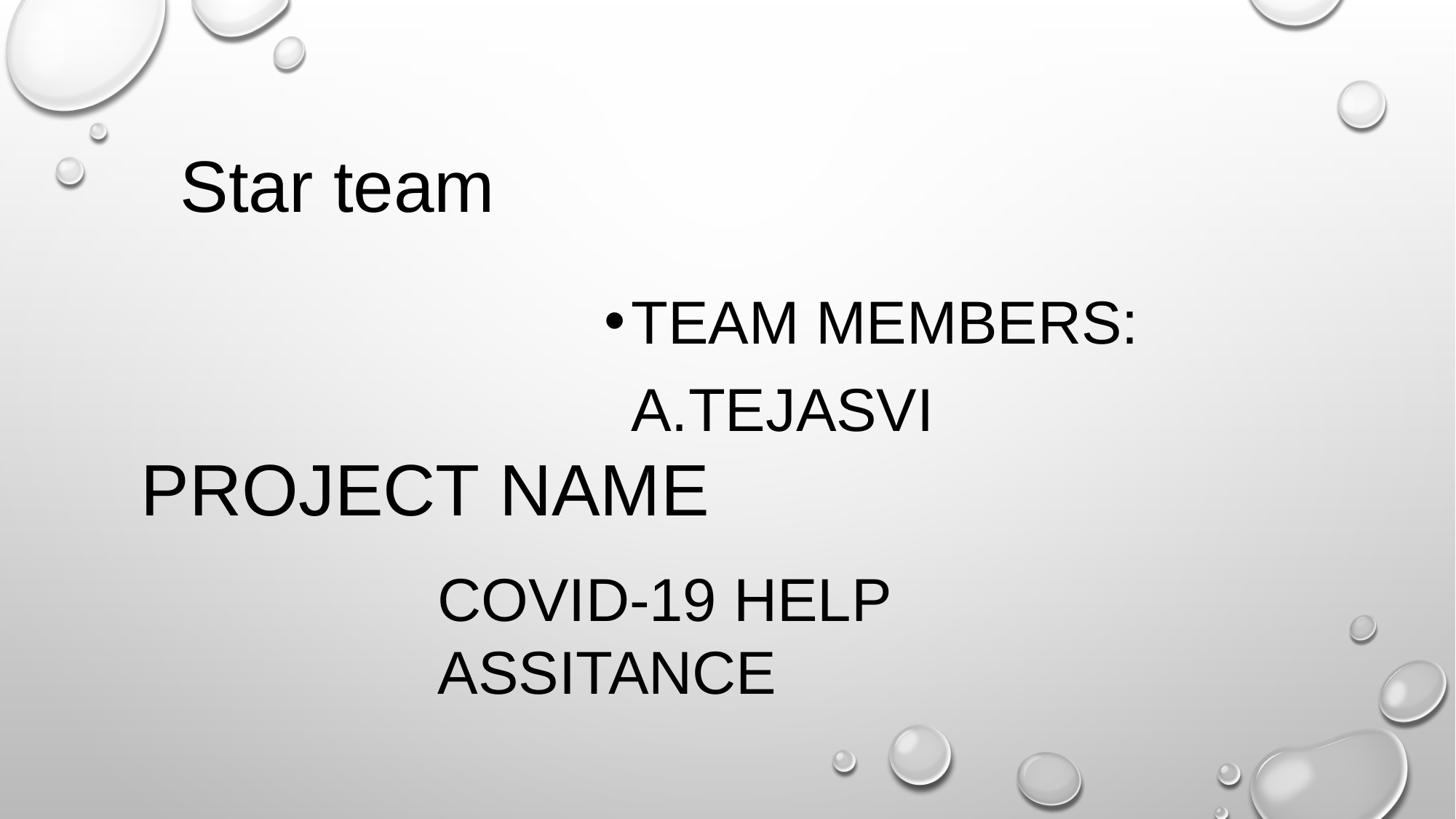

Star team
Team members: a.tejasvi

PROJECT NAME
COVID-19 HELP ASSITANCE